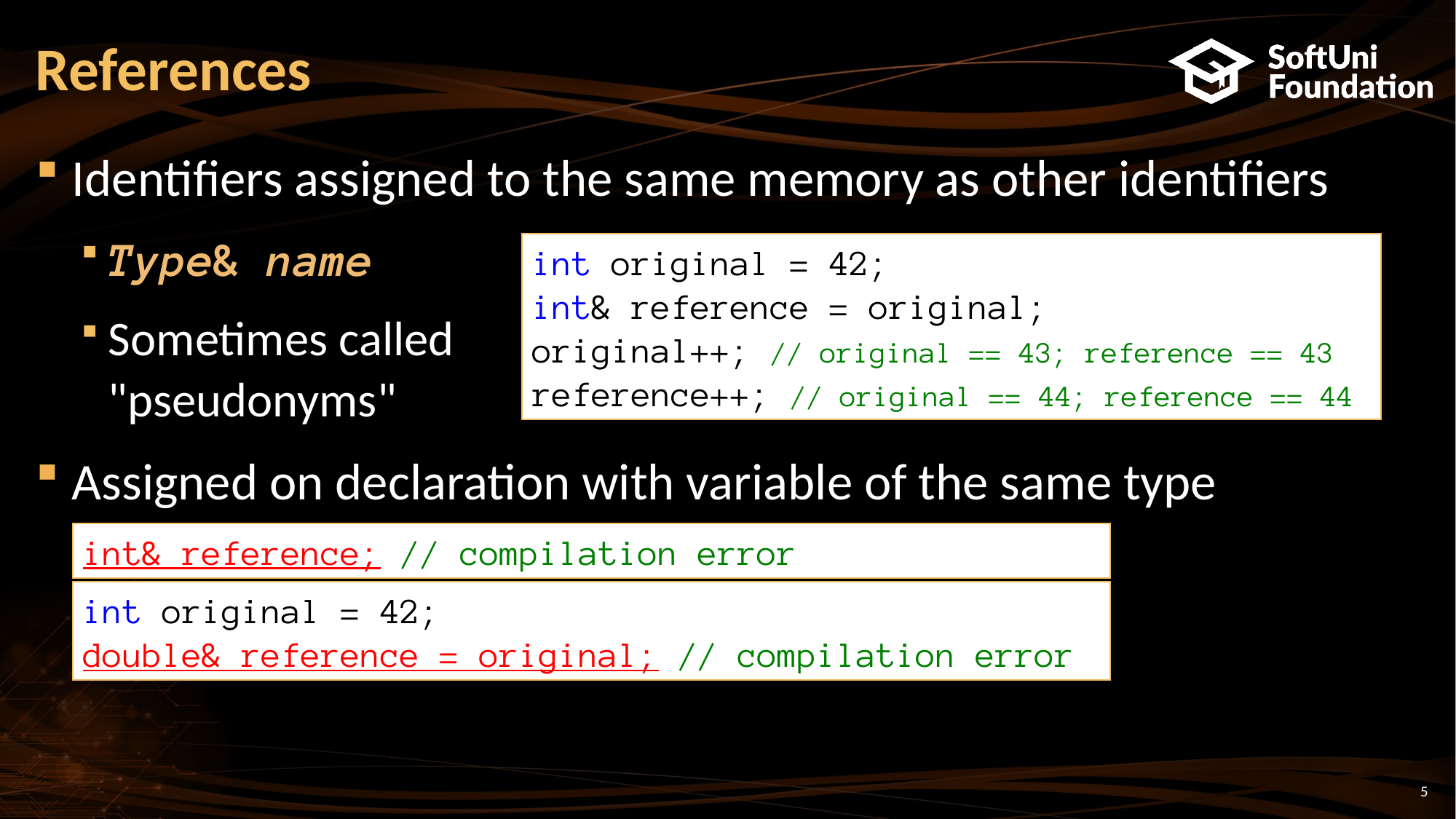

# References
Identifiers assigned to the same memory as other identifiers
Type& name
Sometimes called
"pseudonyms"
Assigned on declaration with variable of the same type
int original = 42;
int& reference = original;
original++; // original == 43; reference == 43
reference++; // original == 44; reference == 44
int& reference; // compilation error
int original = 42;
double& reference = original; // compilation error
5